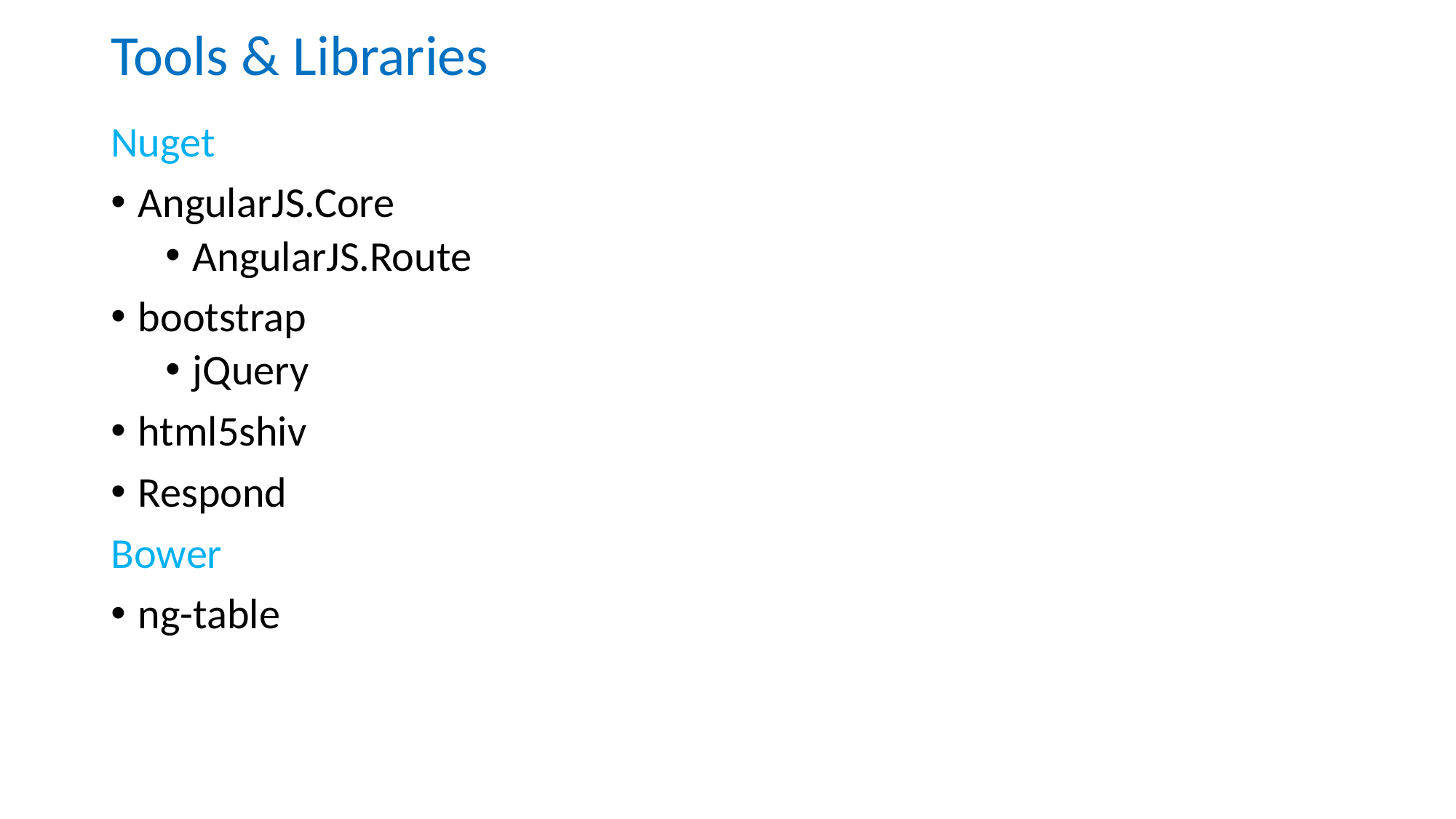

# Tools & Libraries
Nuget
AngularJS.Core
AngularJS.Route
bootstrap
jQuery
html5shiv
Respond
Bower
ng-table